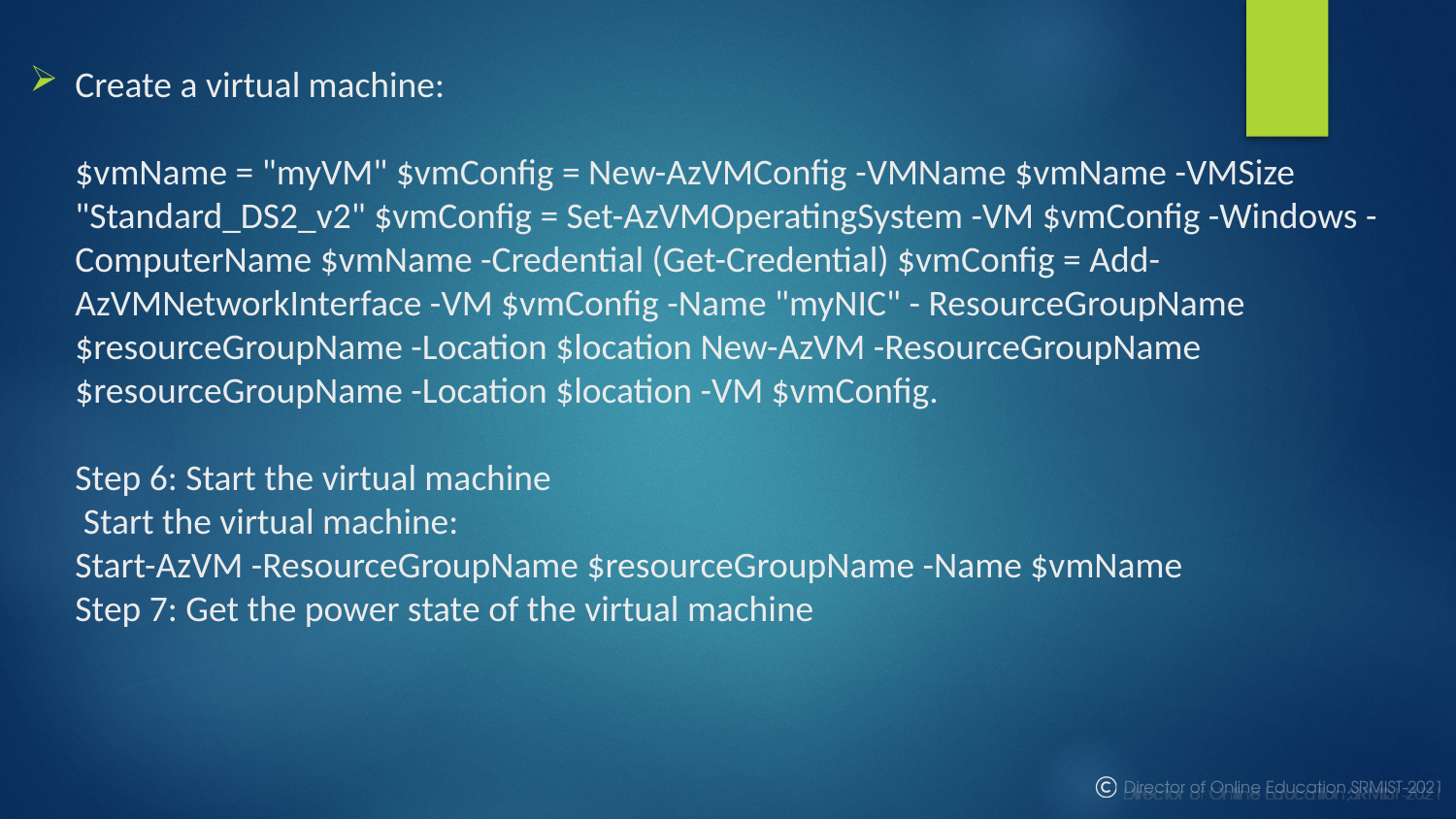

# Create a virtual machine: $vmName = "myVM" $vmConfig = New-AzVMConfig -VMName $vmName -VMSize "Standard_DS2_v2" $vmConfig = Set-AzVMOperatingSystem -VM $vmConfig -Windows -ComputerName $vmName -Credential (Get-Credential) $vmConfig = Add-AzVMNetworkInterface -VM $vmConfig -Name "myNIC" - ResourceGroupName $resourceGroupName -Location $location New-AzVM -ResourceGroupName $resourceGroupName -Location $location -VM $vmConfig. Step 6: Start the virtual machine Start the virtual machine: Start-AzVM -ResourceGroupName $resourceGroupName -Name $vmName Step 7: Get the power state of the virtual machine